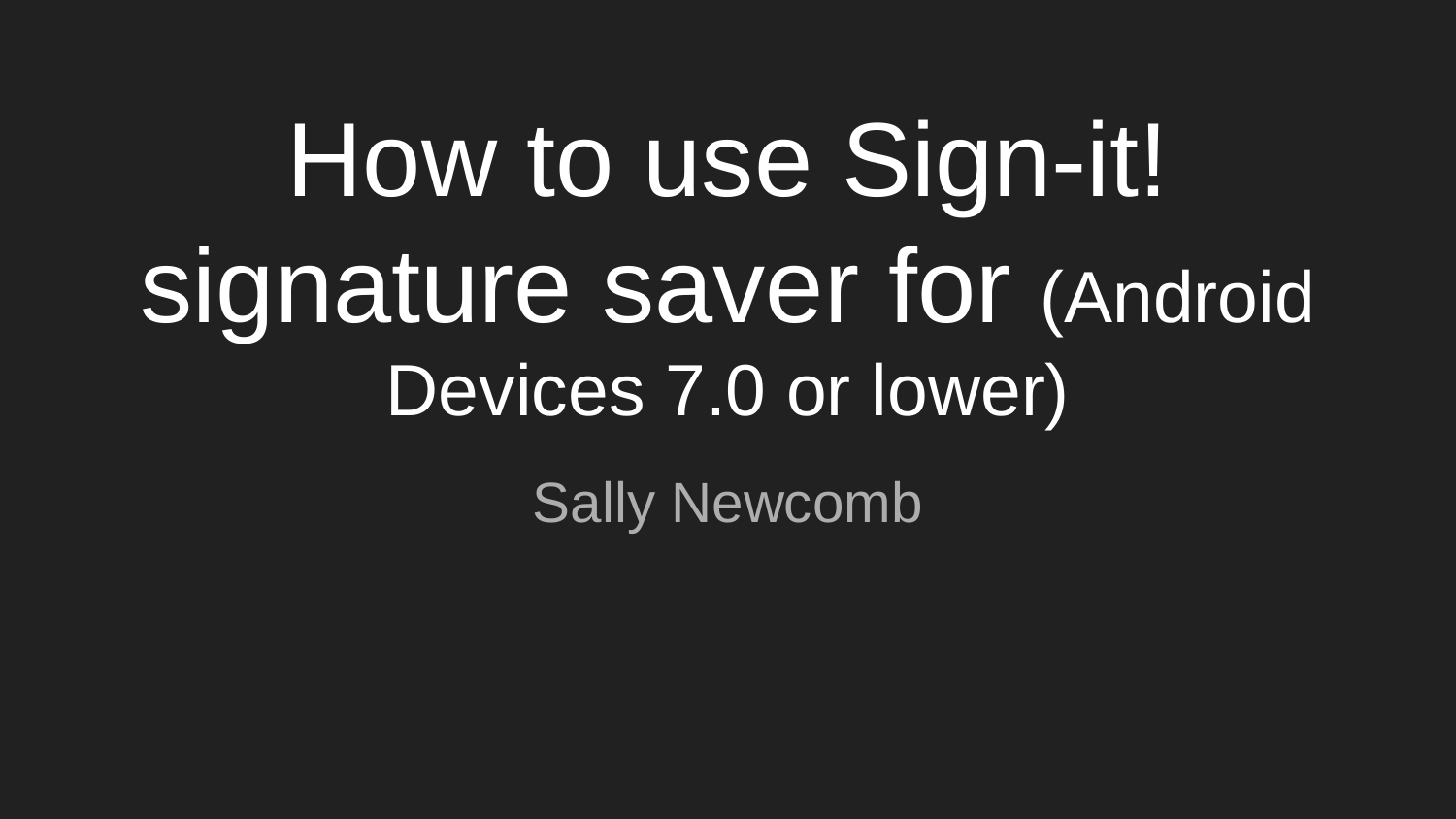

# How to use Sign-it! signature saver for (Android Devices 7.0 or lower)
Sally Newcomb